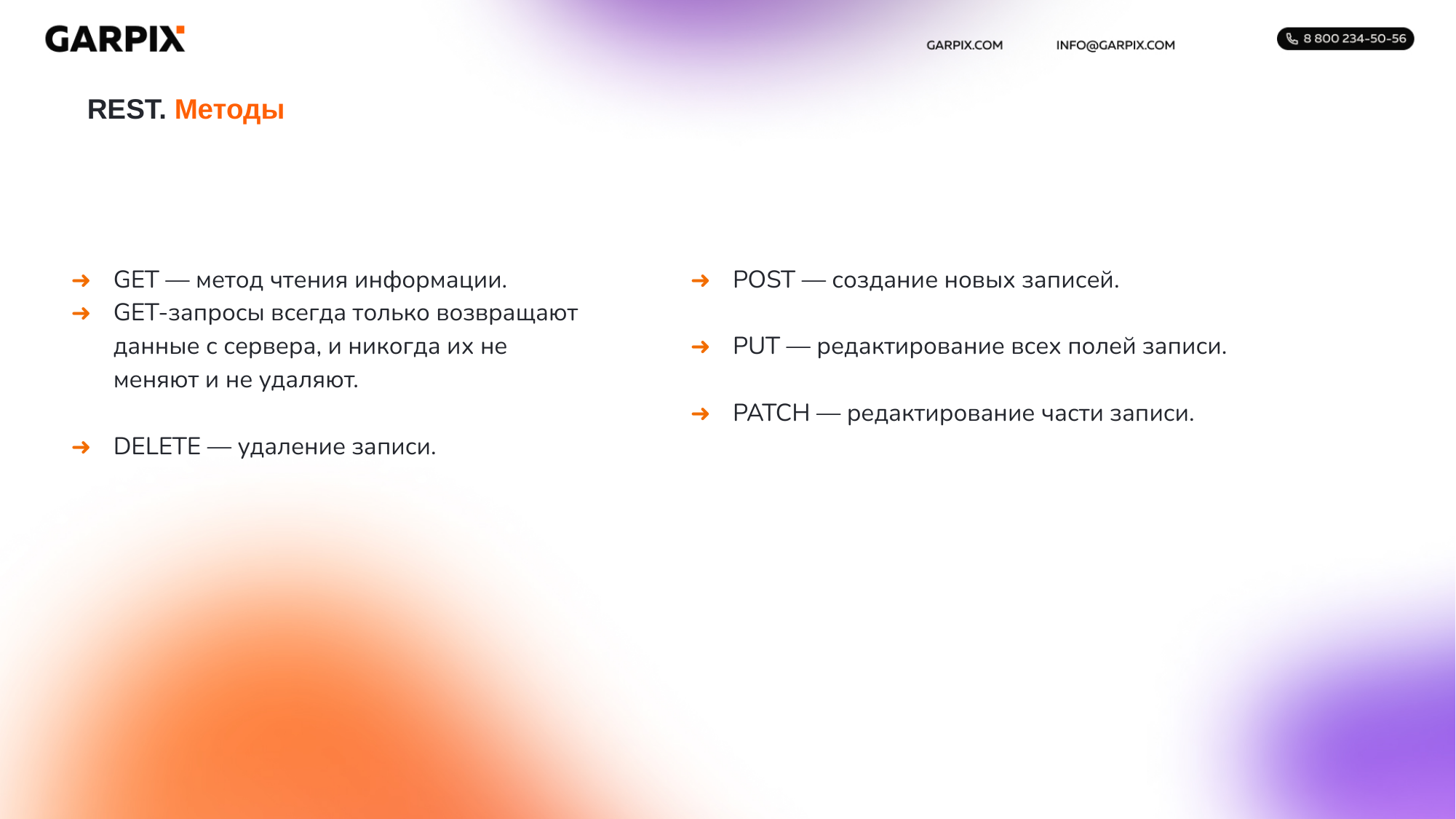

# REST. Методы
GET — метод чтения информации.
GET-запросы всегда только возвращают данные с сервера, и никогда их не меняют и не удаляют.

DELETE — удаление записи.
POST — создание новых записей.

PUT — редактирование всех полей записи.

PATCH — редактирование части записи.